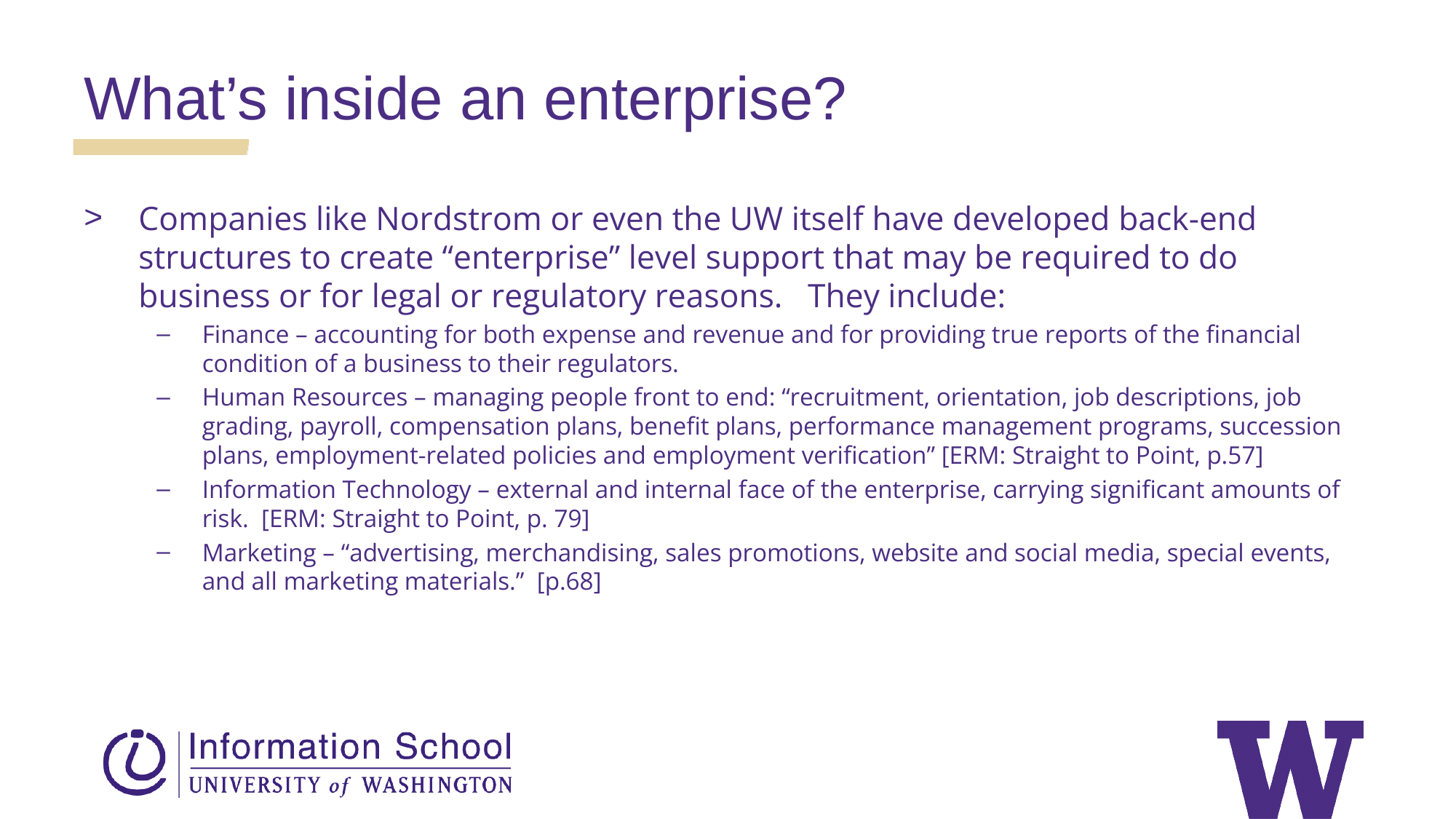

What’s inside an enterprise?
Companies like Nordstrom or even the UW itself have developed back-end structures to create “enterprise” level support that may be required to do business or for legal or regulatory reasons.   They include:
Finance – accounting for both expense and revenue and for providing true reports of the financial condition of a business to their regulators.
Human Resources – managing people front to end: “recruitment, orientation, job descriptions, job grading, payroll, compensation plans, benefit plans, performance management programs, succession plans, employment-related policies and employment verification” [ERM: Straight to Point, p.57]
Information Technology – external and internal face of the enterprise, carrying significant amounts of risk.  [ERM: Straight to Point, p. 79]
Marketing – “advertising, merchandising, sales promotions, website and social media, special events, and all marketing materials.”  [p.68]